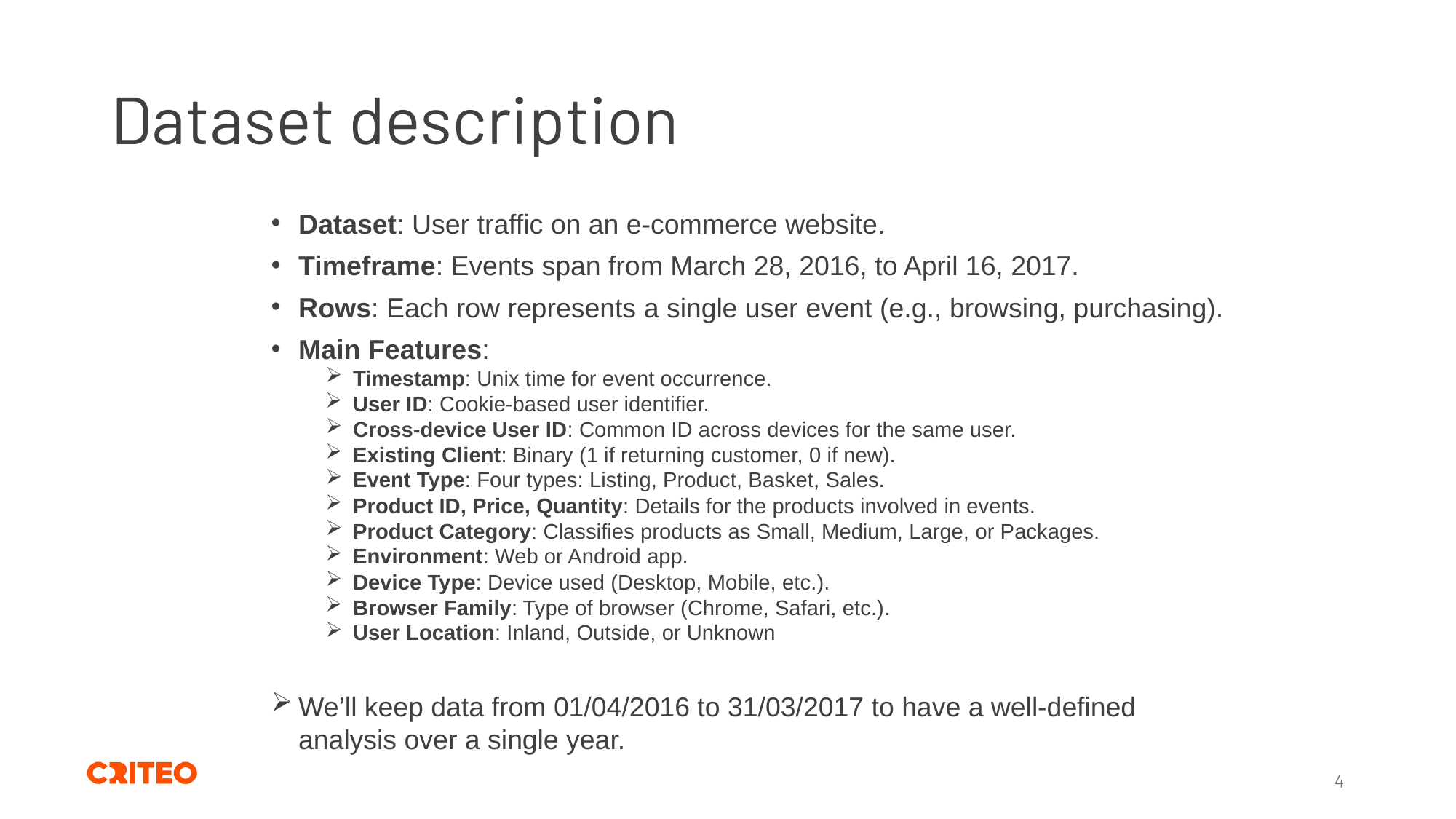

# Dataset description
Dataset: User traffic on an e-commerce website.
Timeframe: Events span from March 28, 2016, to April 16, 2017.
Rows: Each row represents a single user event (e.g., browsing, purchasing).
Main Features:
Timestamp: Unix time for event occurrence.
User ID: Cookie-based user identifier.
Cross-device User ID: Common ID across devices for the same user.
Existing Client: Binary (1 if returning customer, 0 if new).
Event Type: Four types: Listing, Product, Basket, Sales.
Product ID, Price, Quantity: Details for the products involved in events.
Product Category: Classifies products as Small, Medium, Large, or Packages.
Environment: Web or Android app.
Device Type: Device used (Desktop, Mobile, etc.).
Browser Family: Type of browser (Chrome, Safari, etc.).
User Location: Inland, Outside, or Unknown

We’ll keep data from 01/04/2016 to 31/03/2017 to have a well-defined analysis over a single year.
4